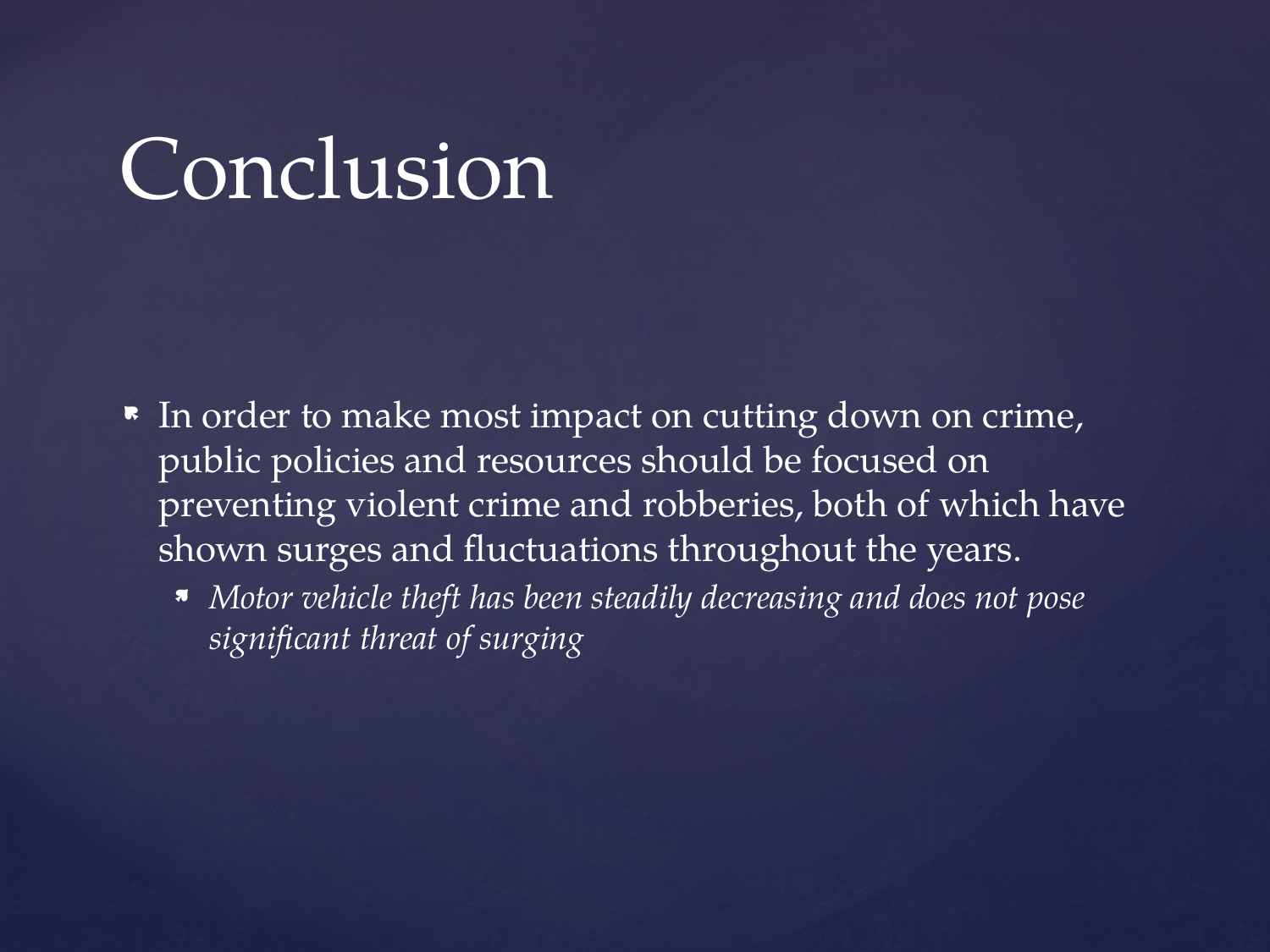

# Conclusion
In order to make most impact on cutting down on crime, public policies and resources should be focused on preventing violent crime and robberies, both of which have shown surges and fluctuations throughout the years.
Motor vehicle theft has been steadily decreasing and does not pose significant threat of surging